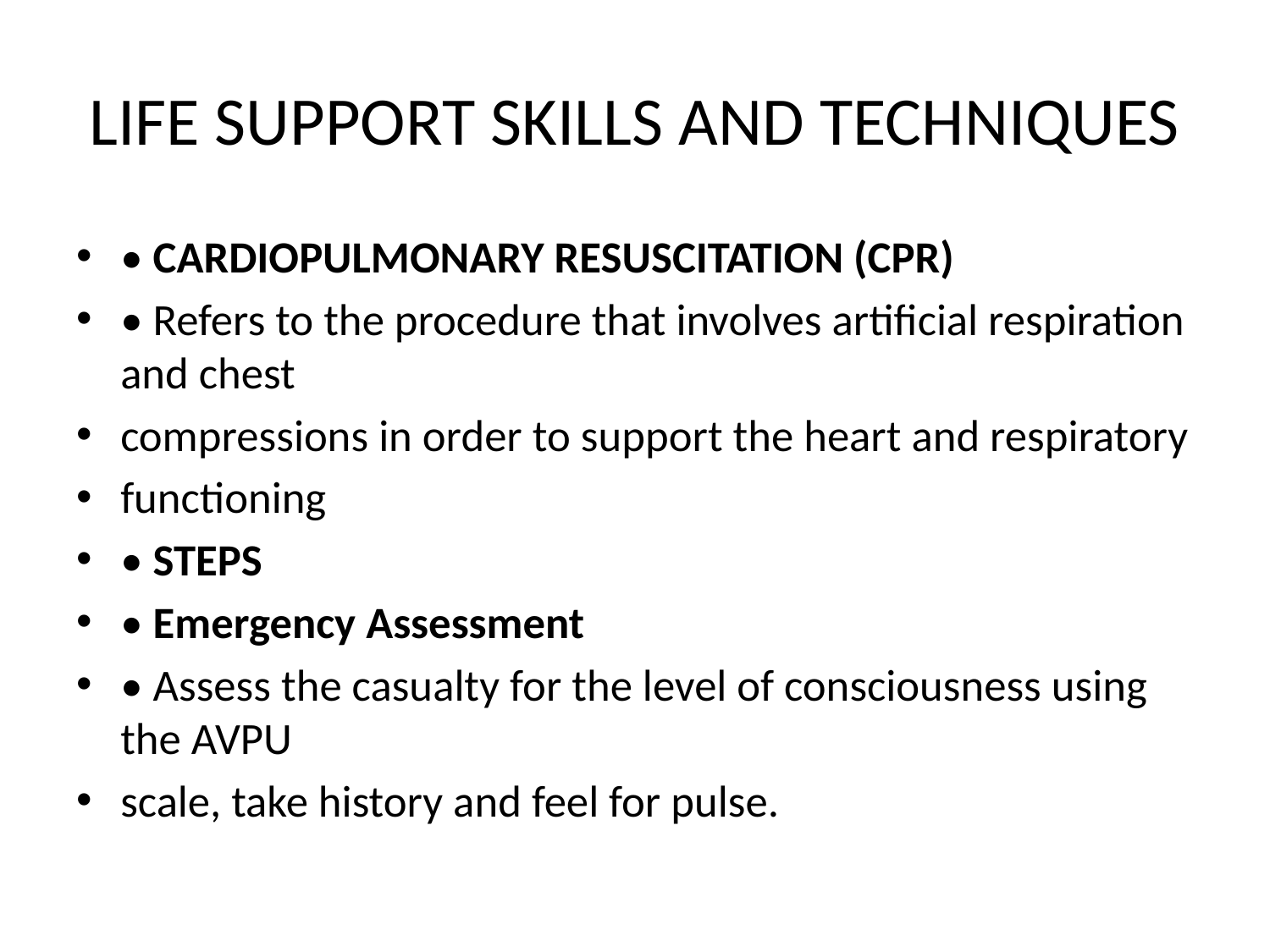

# LIFE SUPPORT SKILLS AND TECHNIQUES
• CARDIOPULMONARY RESUSCITATION (CPR)
• Refers to the procedure that involves artificial respiration and chest
compressions in order to support the heart and respiratory
functioning
• STEPS
• Emergency Assessment
• Assess the casualty for the level of consciousness using the AVPU
scale, take history and feel for pulse.